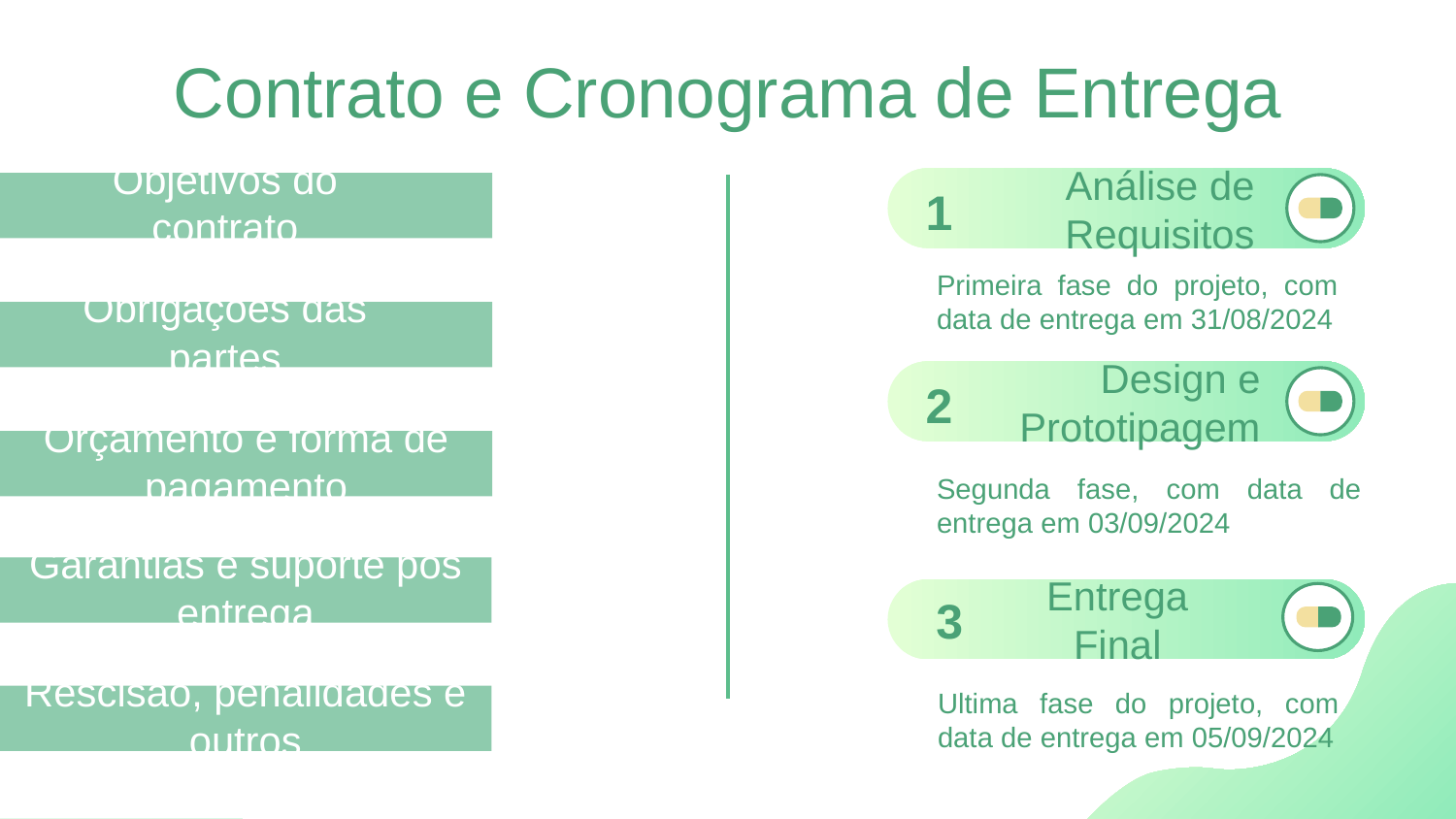

# Contrato e Cronograma de Entrega
Objetivos do contrato

Análise de Requisitos
1

Primeira fase do projeto, com data de entrega em 31/08/2024
Obrigações das partes

Design e Prototipagem
2

Orçamento e forma de pagamento

Segunda fase, com data de entrega em 03/09/2024
Garantias e suporte pós entrega

3
Entrega Final

Ultima fase do projeto, com data de entrega em 05/09/2024
Rescisão, penalidades e outros